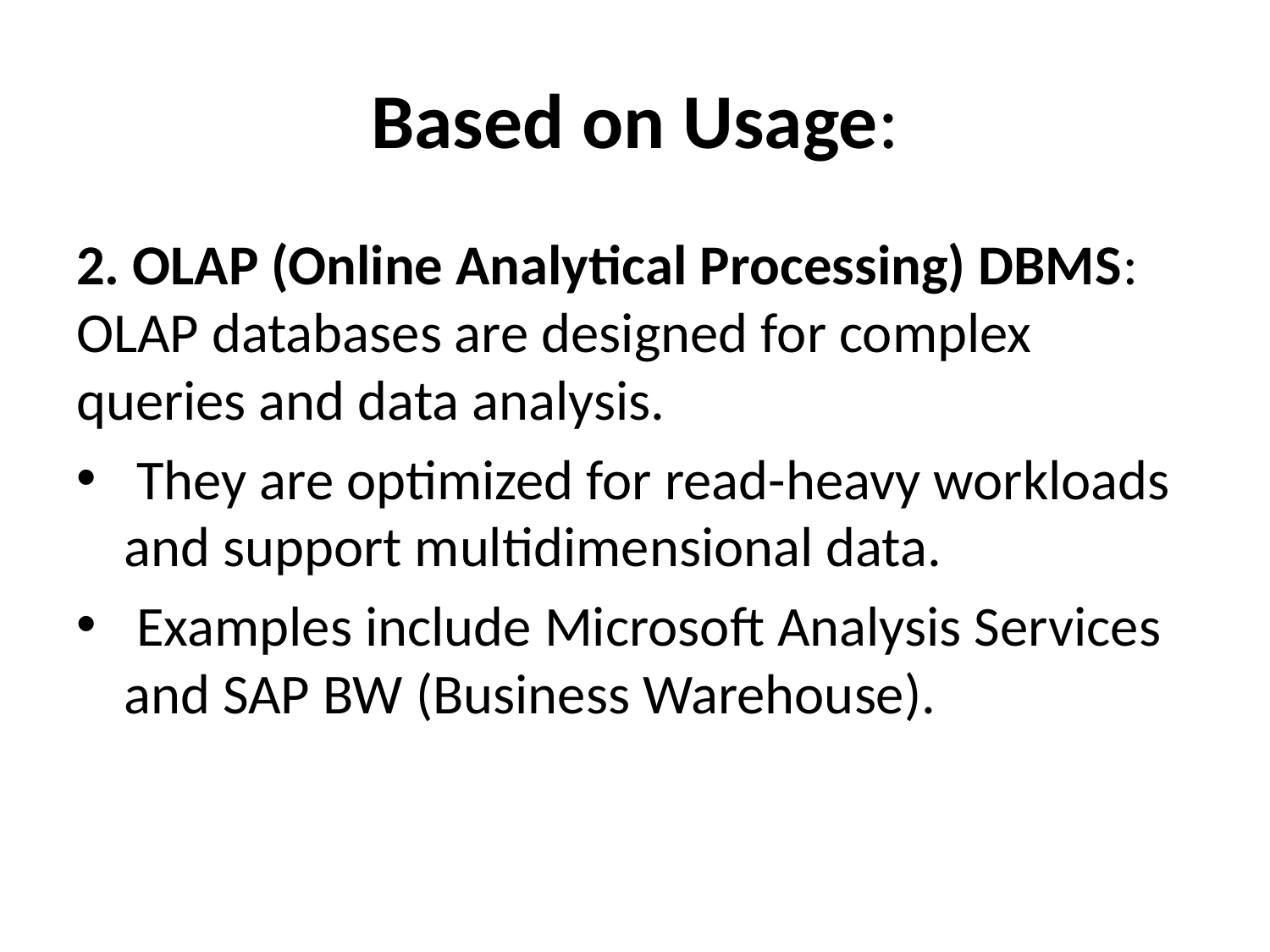

# Based on Usage:
2. OLAP (Online Analytical Processing) DBMS: OLAP databases are designed for complex queries and data analysis.
 They are optimized for read-heavy workloads and support multidimensional data.
 Examples include Microsoft Analysis Services and SAP BW (Business Warehouse).